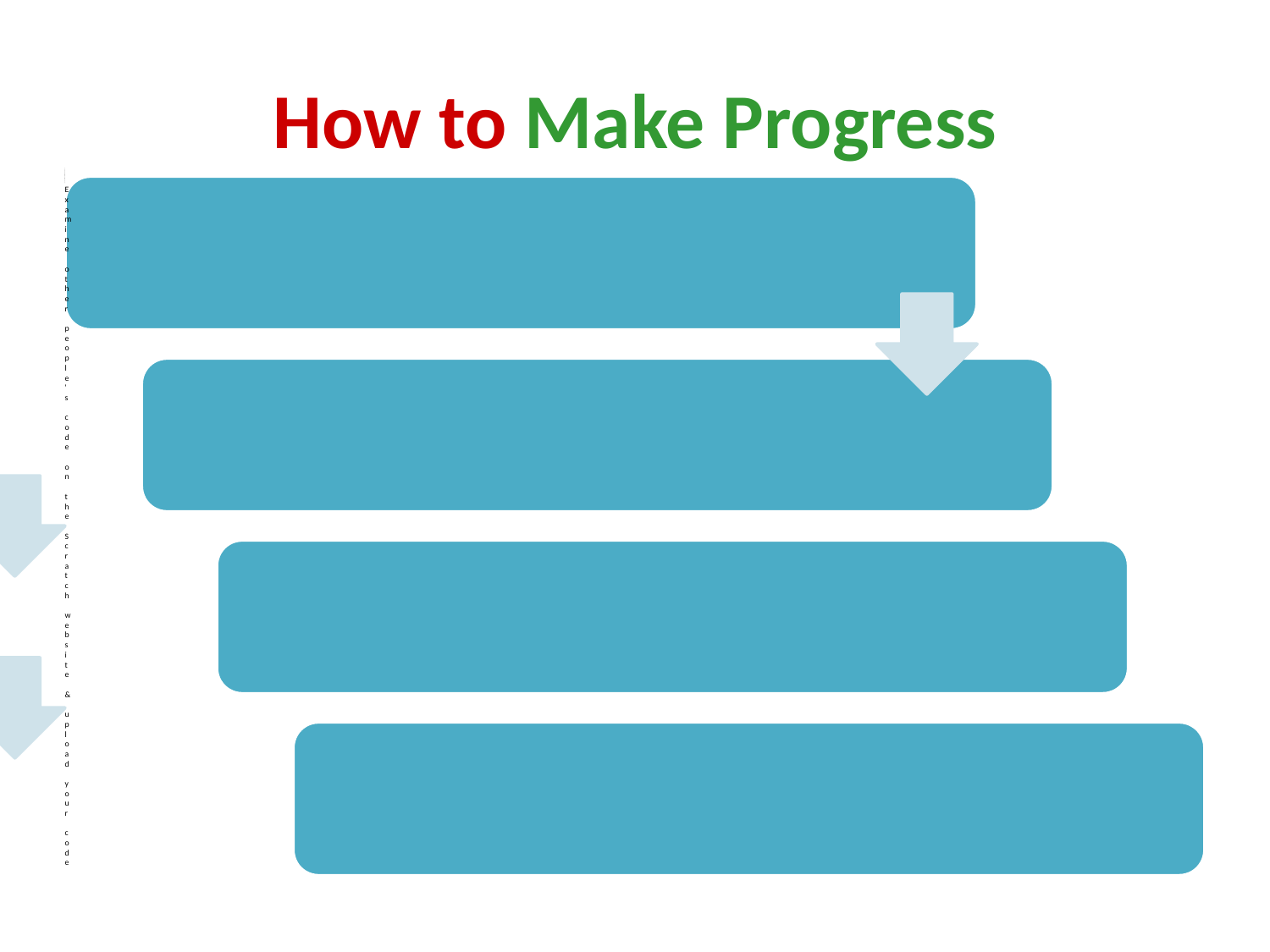

# How to Make Progress
Examine other people's code on the Scratch website & upload your code